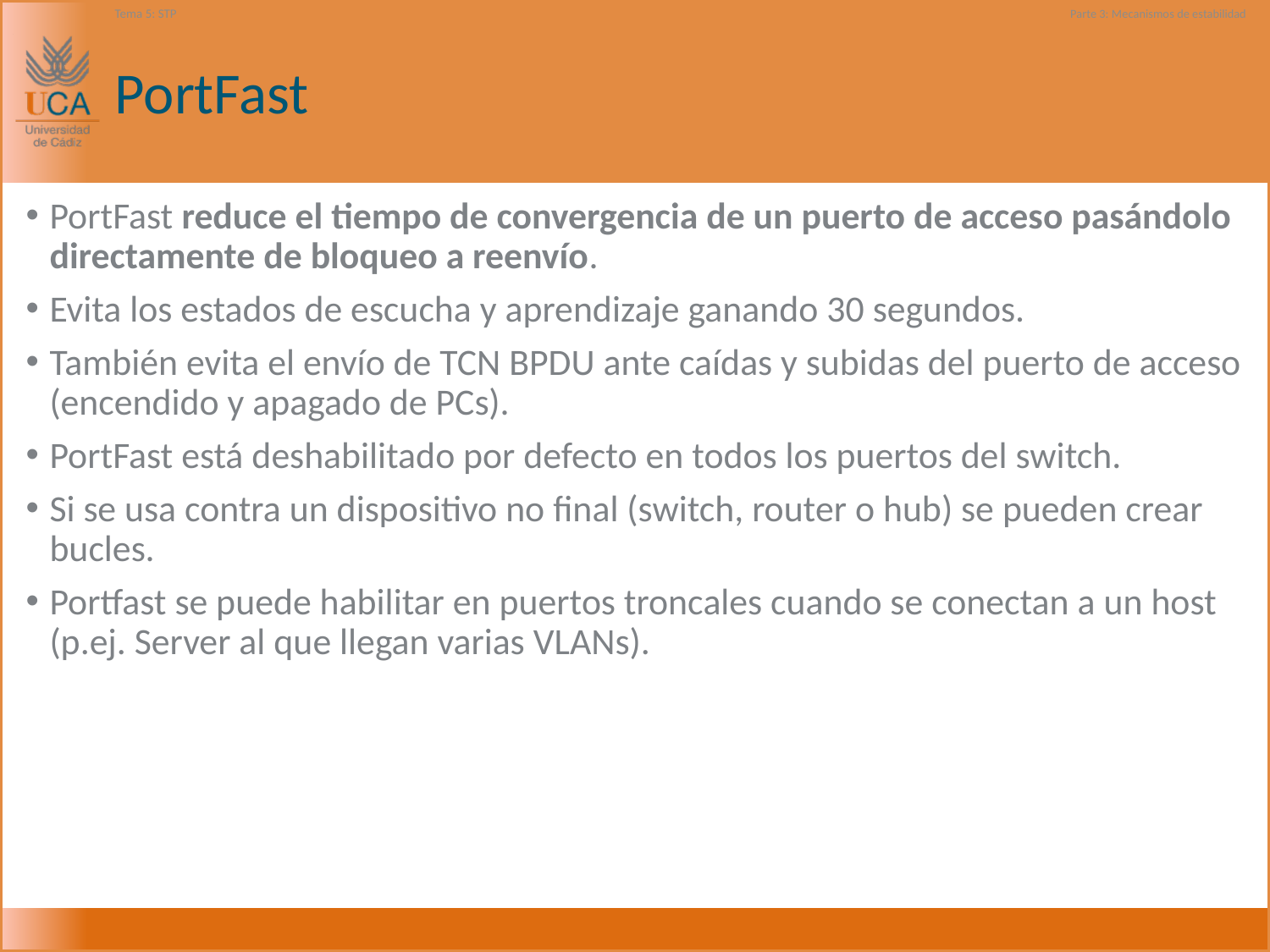

Tema 5: STP
Parte 3: Mecanismos de estabilidad
# PortFast
PortFast reduce el tiempo de convergencia de un puerto de acceso pasándolo directamente de bloqueo a reenvío.
Evita los estados de escucha y aprendizaje ganando 30 segundos.
También evita el envío de TCN BPDU ante caídas y subidas del puerto de acceso (encendido y apagado de PCs).
PortFast está deshabilitado por defecto en todos los puertos del switch.
Si se usa contra un dispositivo no final (switch, router o hub) se pueden crear bucles.
Portfast se puede habilitar en puertos troncales cuando se conectan a un host (p.ej. Server al que llegan varias VLANs).